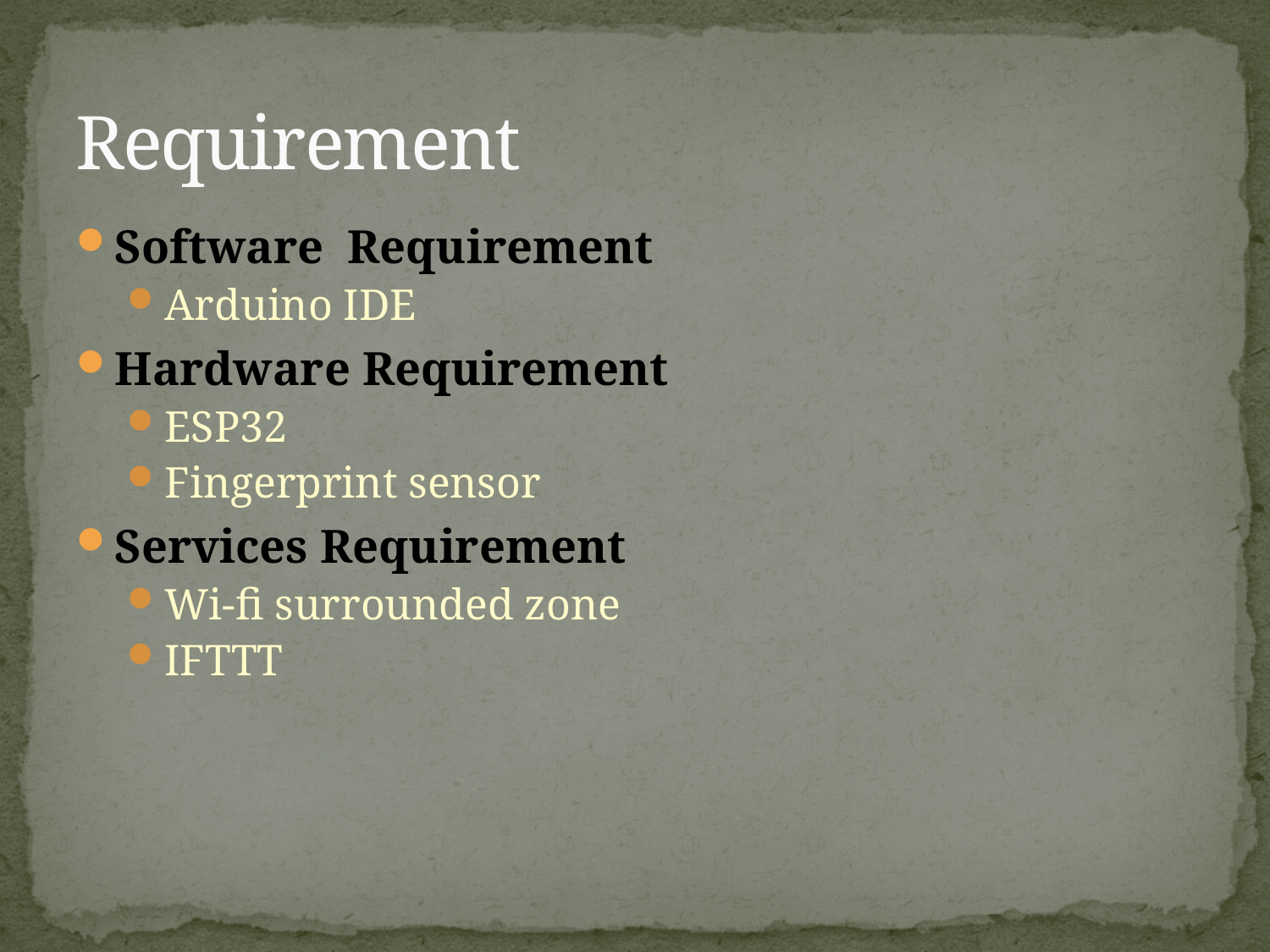

# Requirement
Software  Requirement
Arduino IDE
Hardware Requirement
ESP32
Fingerprint sensor
Services Requirement
Wi-fi surrounded zone
IFTTT